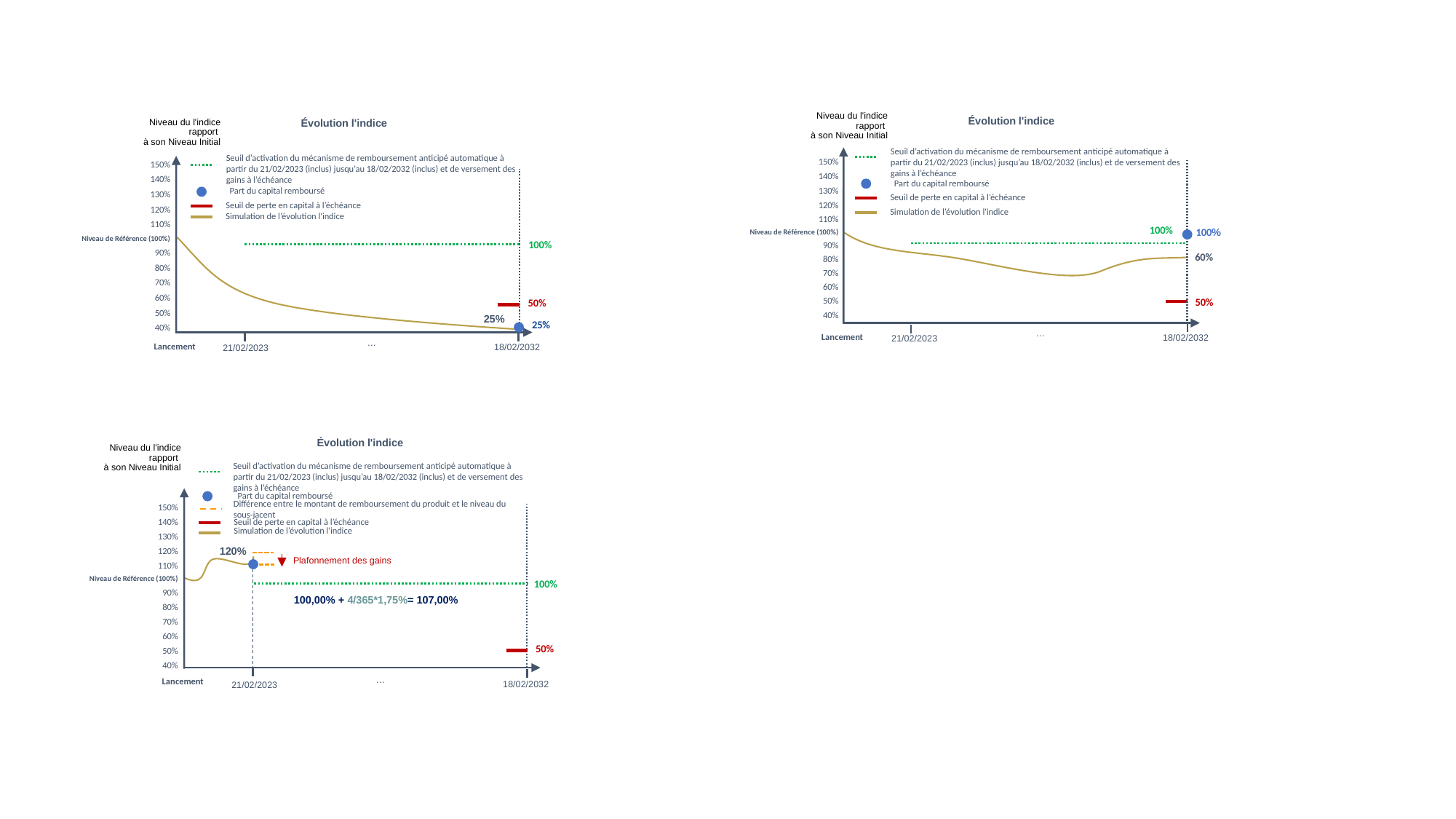

Niveau du l'indice rapport
à son Niveau Initial
Évolution l'indice
Évolution l'indice
Niveau du l'indice rapport
à son Niveau Initial
Seuil d’activation du mécanisme de remboursement anticipé automatique à partir du 21/02/2023 (inclus) jusqu’au 18/02/2032 (inclus) et de versement des gains à l’échéance
150%
140%
130%
120%
110%
Niveau de Référence (100%)
90%
 80%
70%
60%
50%
40%
Seuil d’activation du mécanisme de remboursement anticipé automatique à partir du 21/02/2023 (inclus) jusqu’au 18/02/2032 (inclus) et de versement des gains à l’échéance

150%
140%
130%
120%
110%
Niveau de Référence (100%)
90%
 80%
70%
60%
50%
40%

Part du capital remboursé
Part du capital remboursé

Seuil de perte en capital à l’échéance

Seuil de perte en capital à l’échéance
Simulation de l’évolution l'indice
Simulation de l’évolution l'indice
100%
100%
100%

60%
50%
50%
25%
25%
…

Lancement
18/02/2032
21/02/2023
…
Lancement
18/02/2032
21/02/2023
Évolution l'indice
Niveau du l'indice rapport
à son Niveau Initial
Seuil d’activation du mécanisme de remboursement anticipé automatique à partir du 21/02/2023 (inclus) jusqu’au 18/02/2032 (inclus) et de versement des gains à l’échéance
Part du capital remboursé

Différence entre le montant de remboursement du produit et le niveau du sous-jacent
150%
140%
130%
120%
110%
Niveau de Référence (100%)
90%
 80%
70%
60%
50%
40%
Seuil de perte en capital à l’échéance
Simulation de l’évolution l'indice
120%
Plafonnement des gains

100%
100,00% + 4/365*1,75%= 107,00%
50%
Lancement
…
18/02/2032
21/02/2023